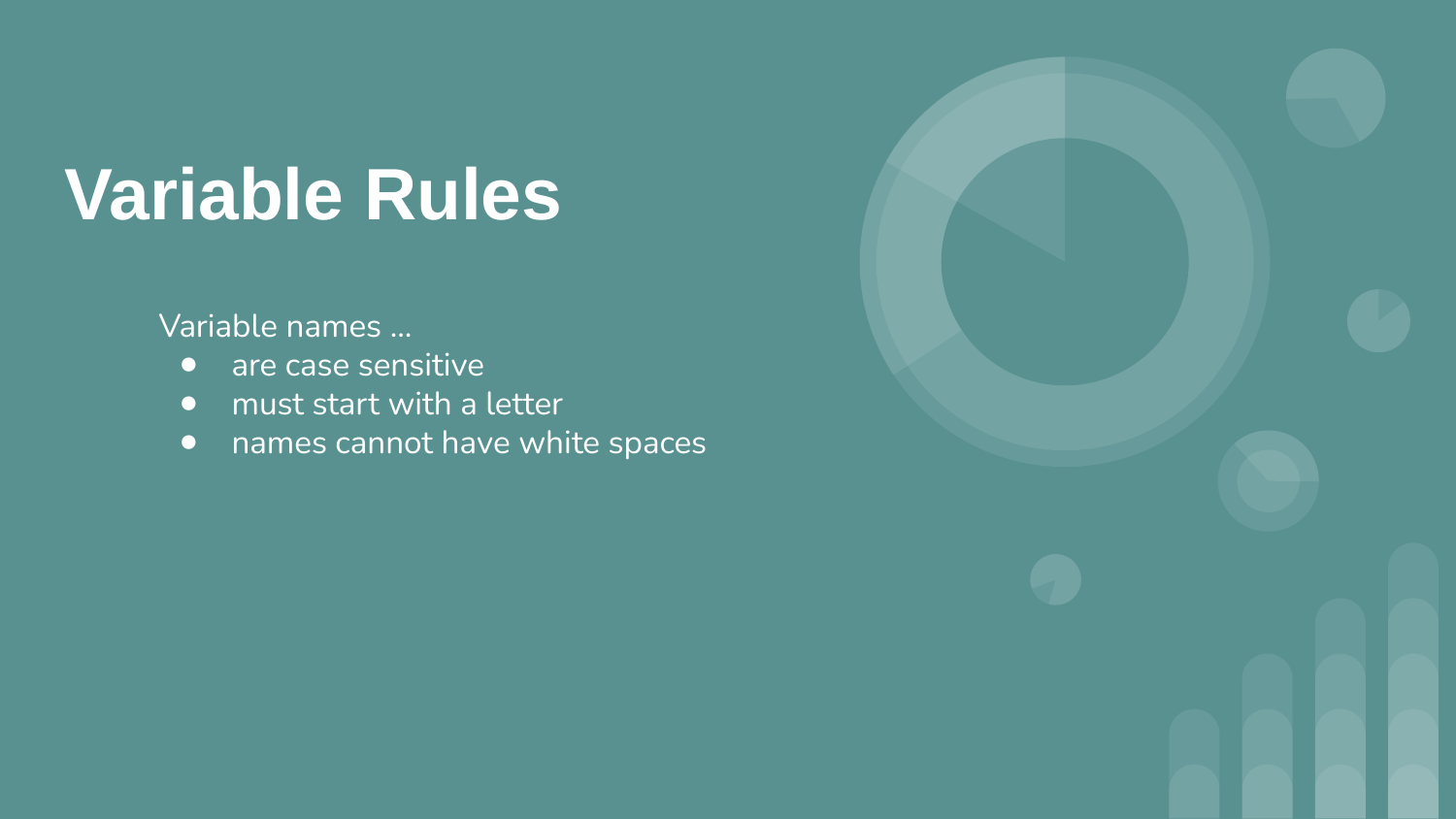

# Variable Rules
Variable names ...
are case sensitive
must start with a letter
names cannot have white spaces